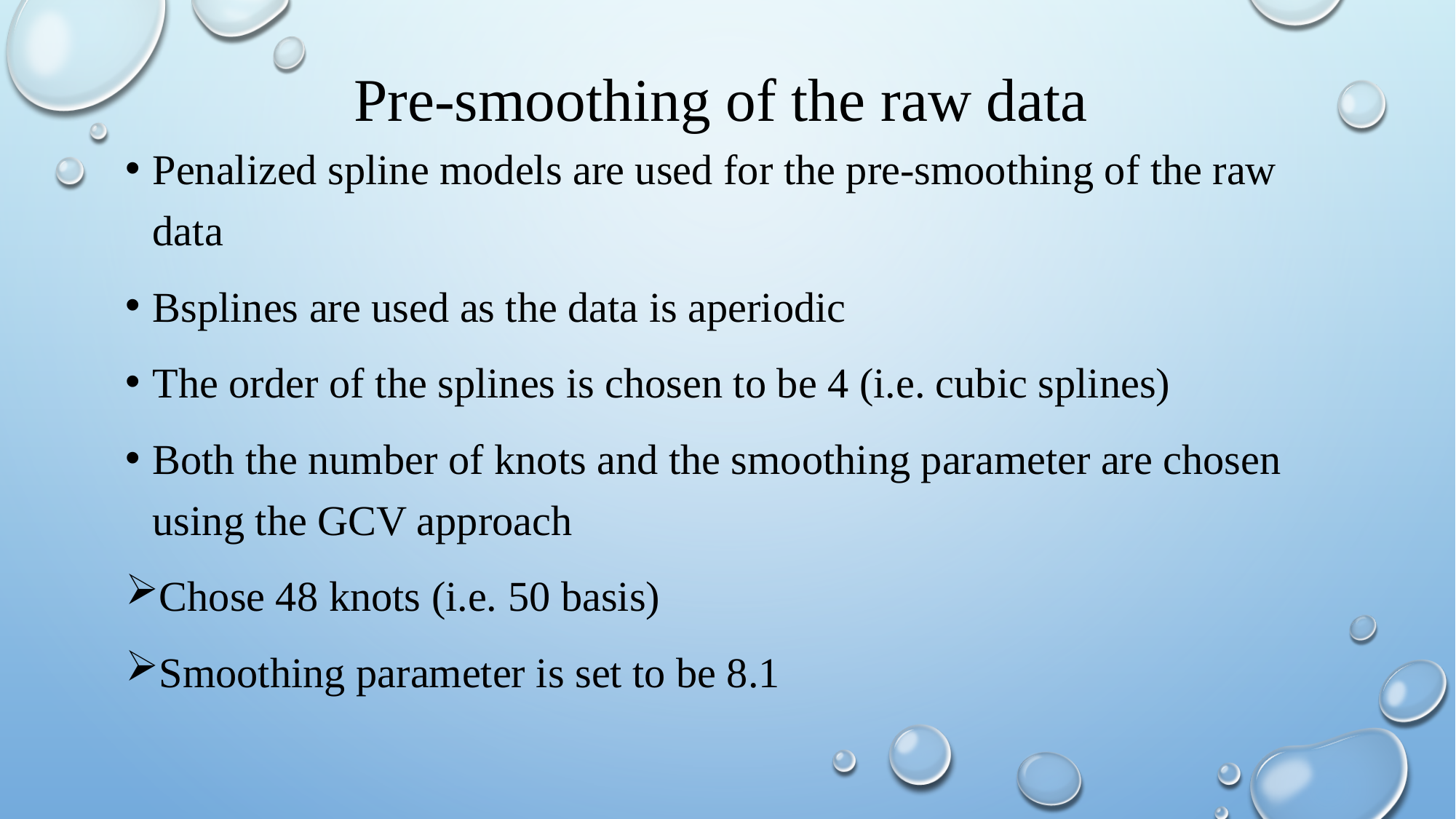

# Pre-smoothing of the raw data
Penalized spline models are used for the pre-smoothing of the raw data
Bsplines are used as the data is aperiodic
The order of the splines is chosen to be 4 (i.e. cubic splines)
Both the number of knots and the smoothing parameter are chosen using the GCV approach
Chose 48 knots (i.e. 50 basis)
Smoothing parameter is set to be 8.1